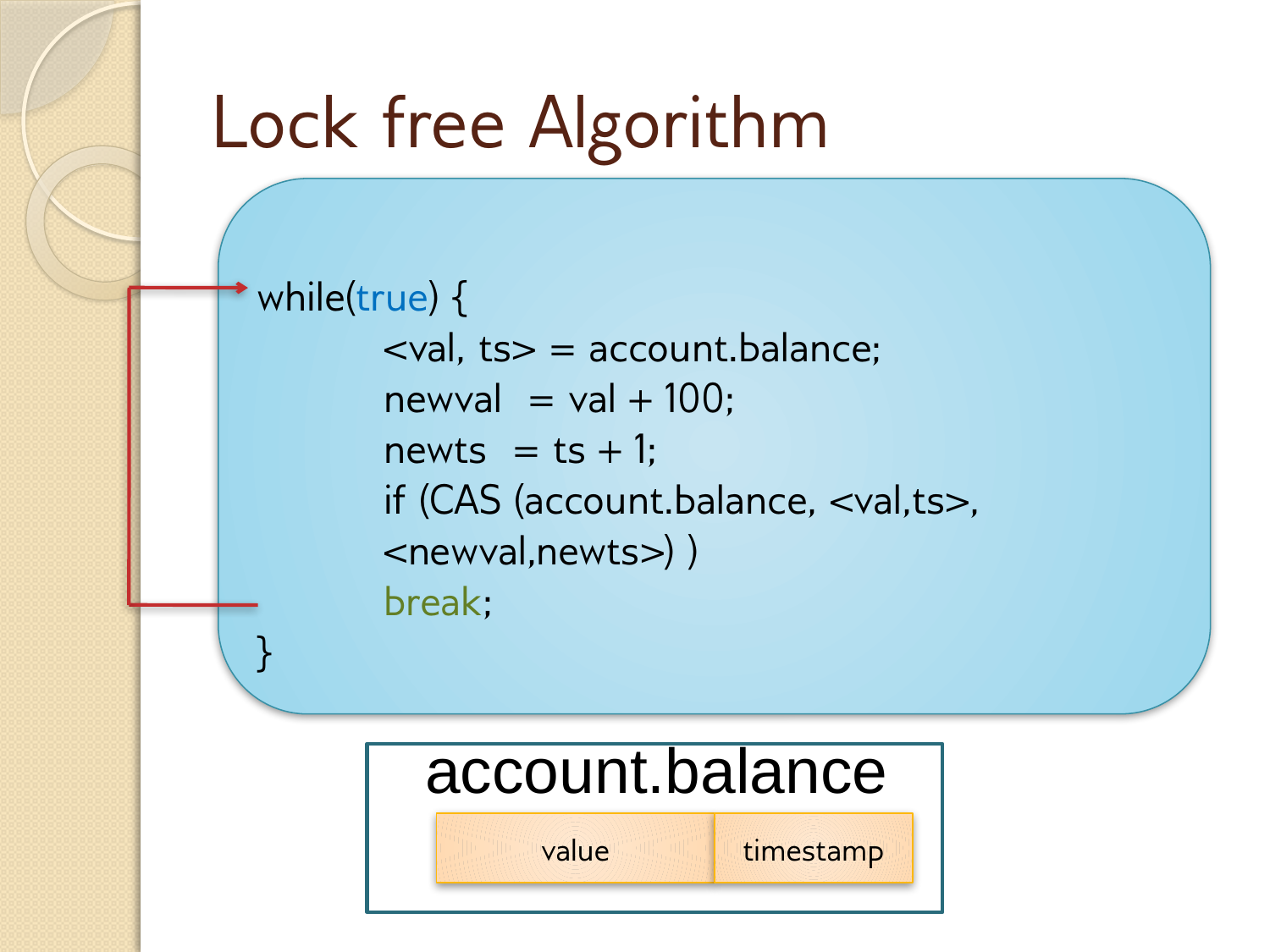

# Lock free Algorithm

while(true) {
	<val, ts> = account.balance;
	newval  = val + 100;
	newts  = ts + 1;
	if (CAS (account.balance, <val,ts>, 			<newval,newts>) )
	break;
}
account.balance

value
timestamp